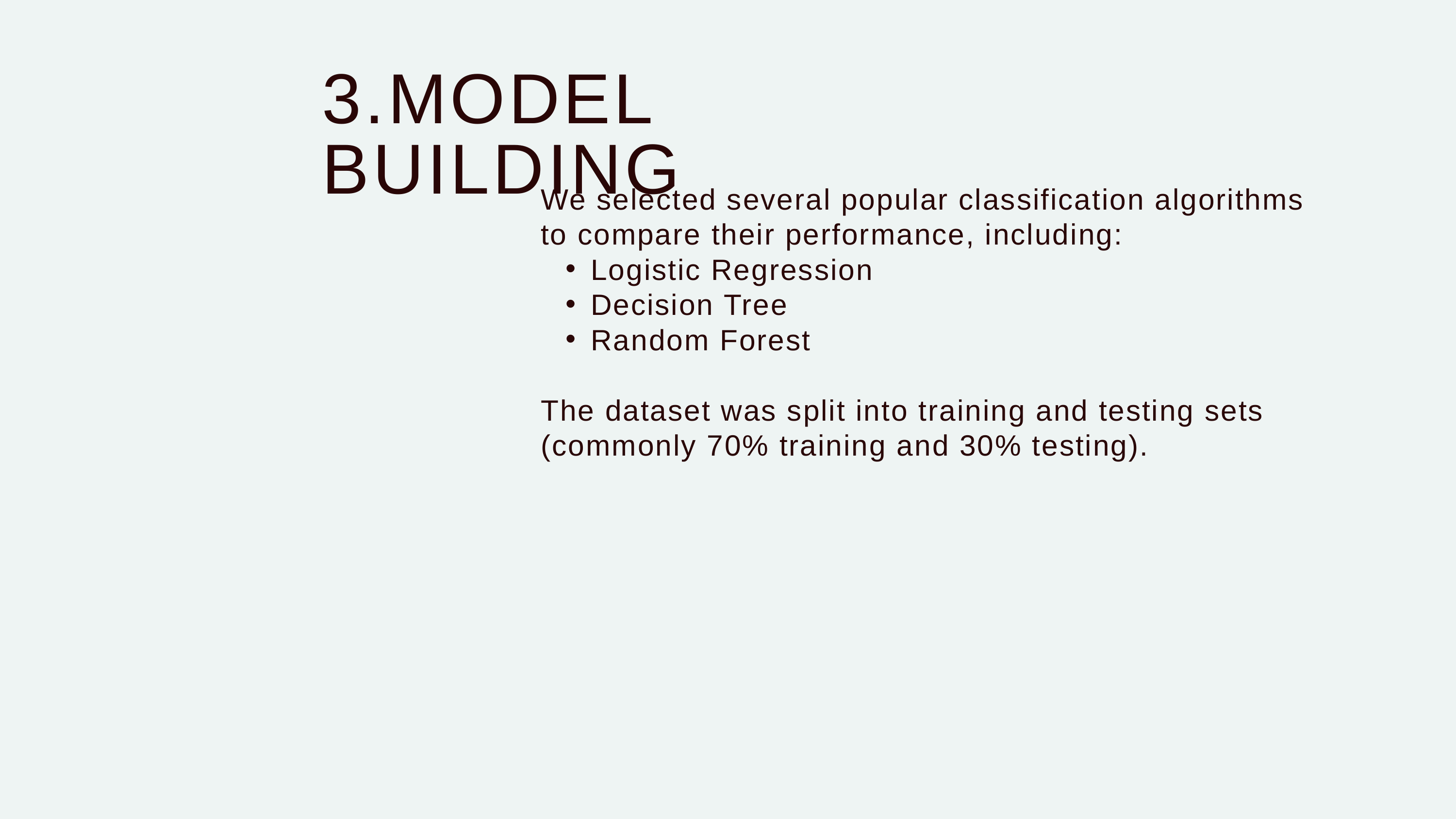

3.MODEL BUILDING
We selected several popular classification algorithms to compare their performance, including:
Logistic Regression
Decision Tree
Random Forest

The dataset was split into training and testing sets (commonly 70% training and 30% testing).